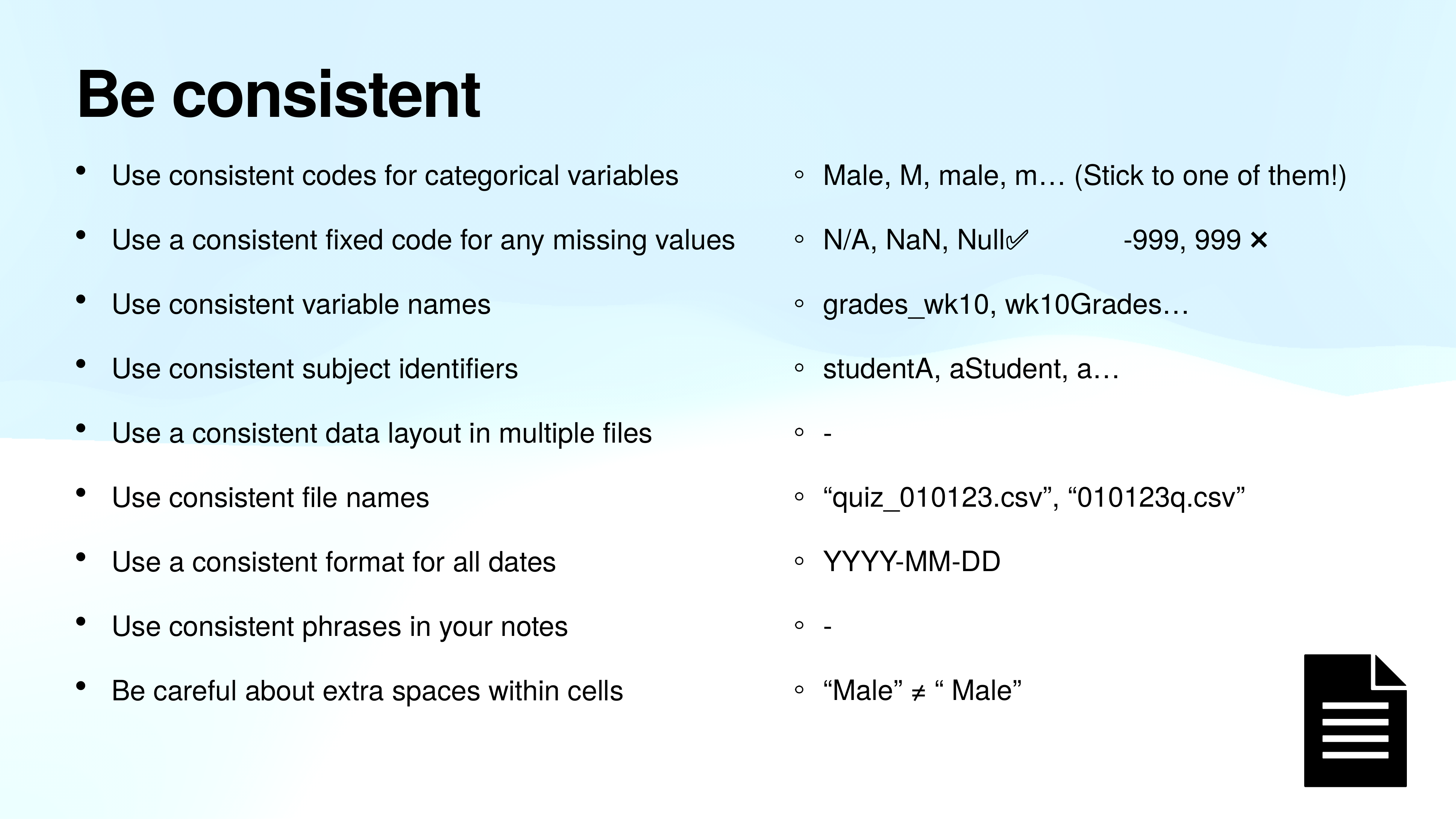

# Be consistent
Use consistent codes for categorical variables
Use a consistent fixed code for any missing values
Use consistent variable names
Use consistent subject identifiers
Use a consistent data layout in multiple files
Use consistent file names
Use a consistent format for all dates
Use consistent phrases in your notes
Be careful about extra spaces within cells
Male, M, male, m… (Stick to one of them!)
N/A, NaN, Null✅            -999, 999 ❌
grades_wk10, wk10Grades…
studentA, aStudent, a…
-
“quiz_010123.csv”, “010123q.csv”
YYYY-MM-DD
-
“Male” ≠ “ Male”